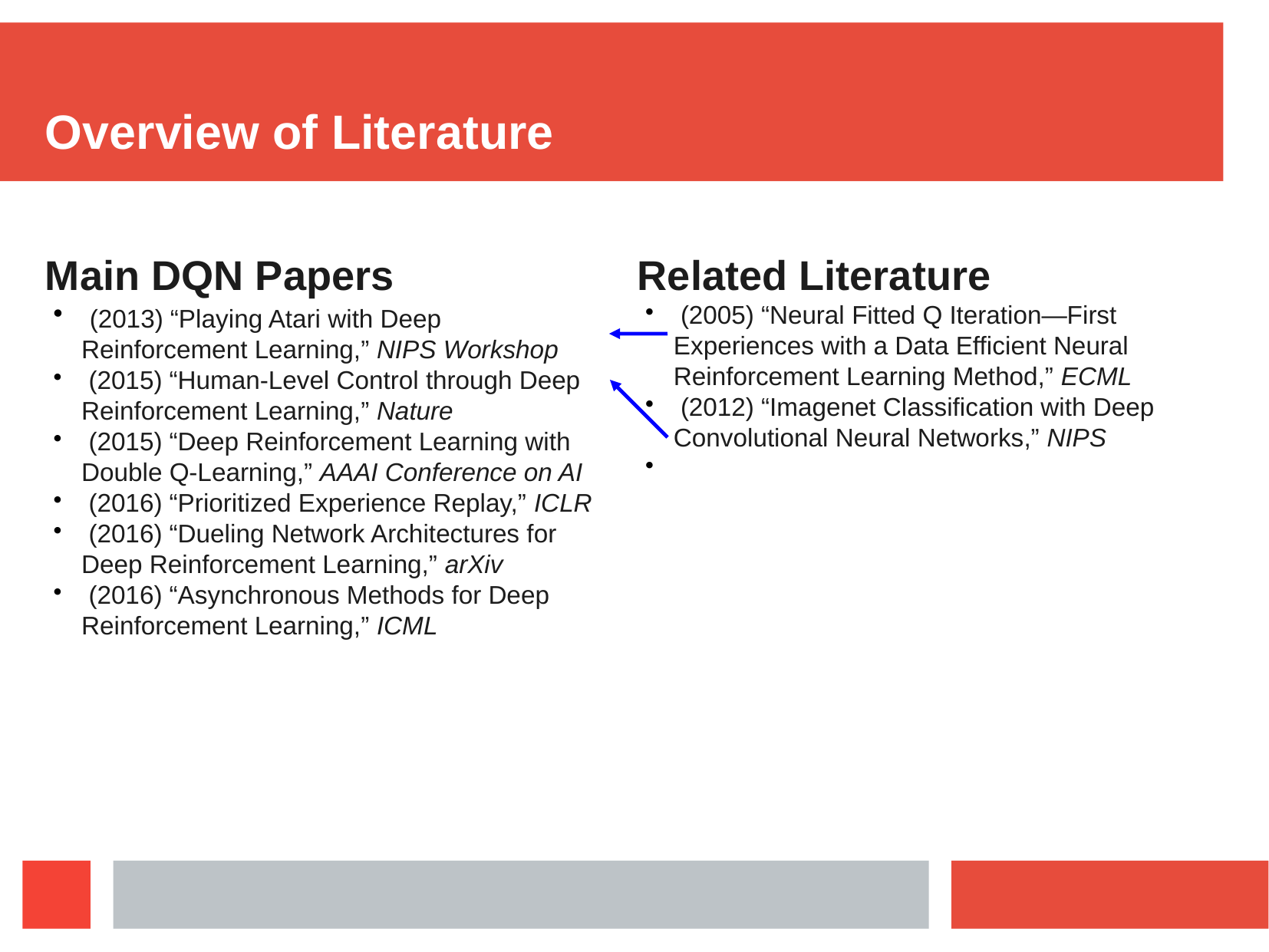

Overview of Literature
Main DQN Papers
 (2013) “Playing Atari with Deep Reinforcement Learning,” NIPS Workshop
 (2015) “Human-Level Control through Deep Reinforcement Learning,” Nature
 (2015) “Deep Reinforcement Learning with Double Q-Learning,” AAAI Conference on AI
 (2016) “Prioritized Experience Replay,” ICLR
 (2016) “Dueling Network Architectures for Deep Reinforcement Learning,” arXiv
 (2016) “Asynchronous Methods for Deep Reinforcement Learning,” ICML

Related Literature
 (2005) “Neural Fitted Q Iteration—First Experiences with a Data Efficient Neural Reinforcement Learning Method,” ECML
 (2012) “Imagenet Classification with Deep Convolutional Neural Networks,” NIPS